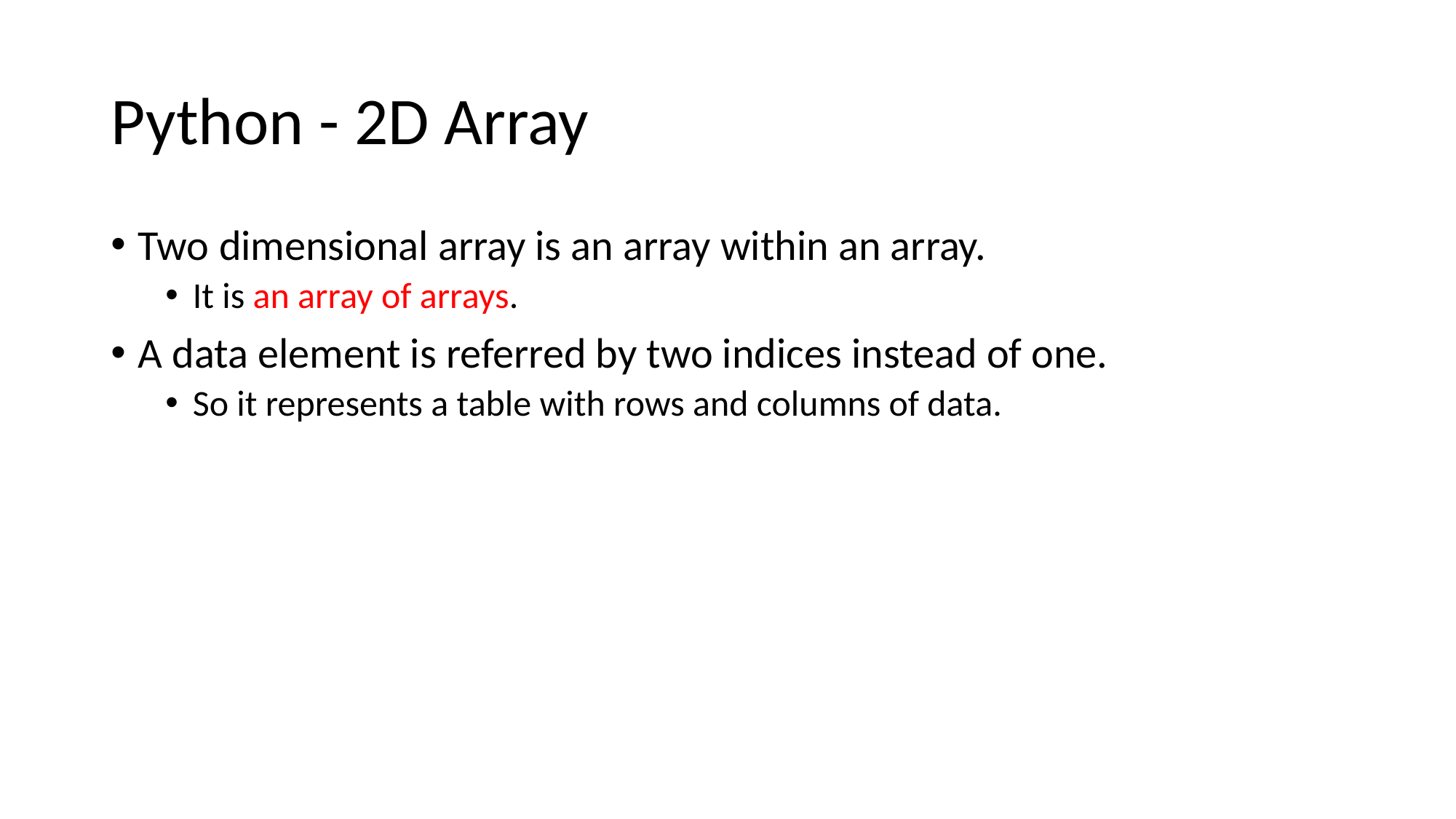

# Python - 2D Array
Two dimensional array is an array within an array.
It is an array of arrays.
A data element is referred by two indices instead of one.
So it represents a table with rows and columns of data.